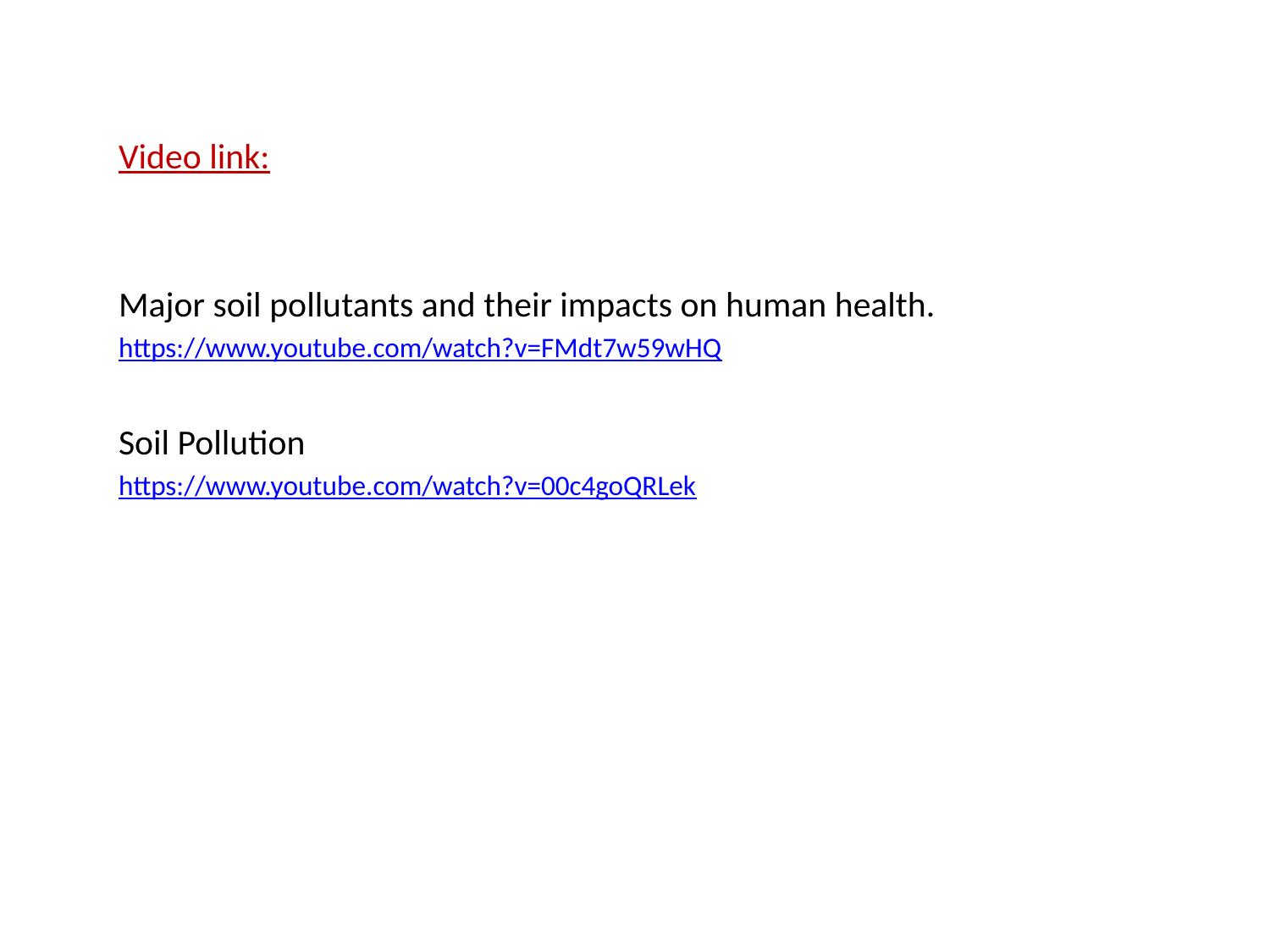

Video link:

Major soil pollutants and their impacts on human health.
https://www.youtube.com/watch?v=FMdt7w59wHQ

Soil Pollution
https://www.youtube.com/watch?v=00c4goQRLek